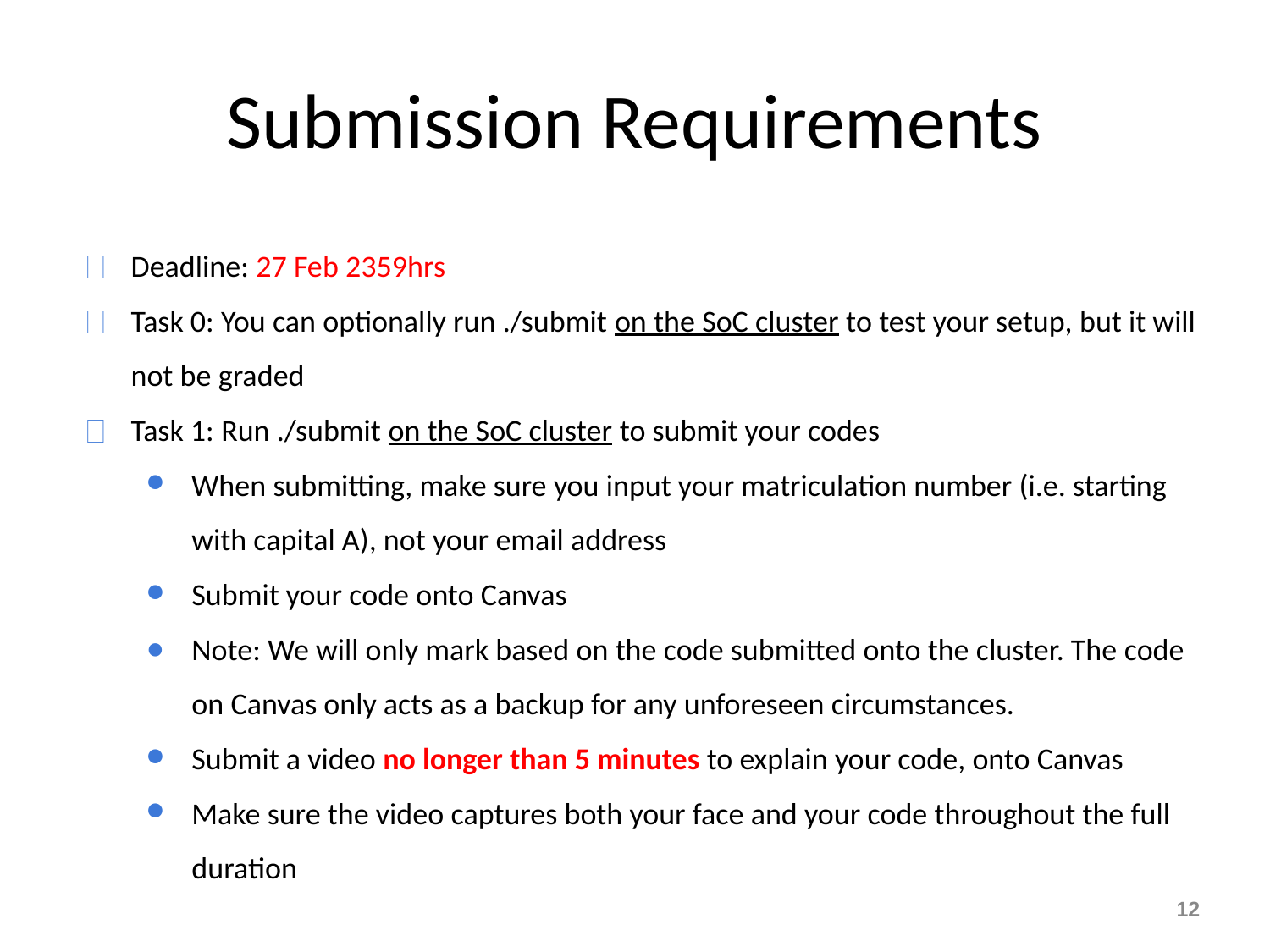

# Submission Requirements
Deadline: 27 Feb 2359hrs
Task 0: You can optionally run ./submit on the SoC cluster to test your setup, but it will not be graded
Task 1: Run ./submit on the SoC cluster to submit your codes
When submitting, make sure you input your matriculation number (i.e. starting with capital A), not your email address
Submit your code onto Canvas
Note: We will only mark based on the code submitted onto the cluster. The code on Canvas only acts as a backup for any unforeseen circumstances.
Submit a video no longer than 5 minutes to explain your code, onto Canvas
Make sure the video captures both your face and your code throughout the full duration
12